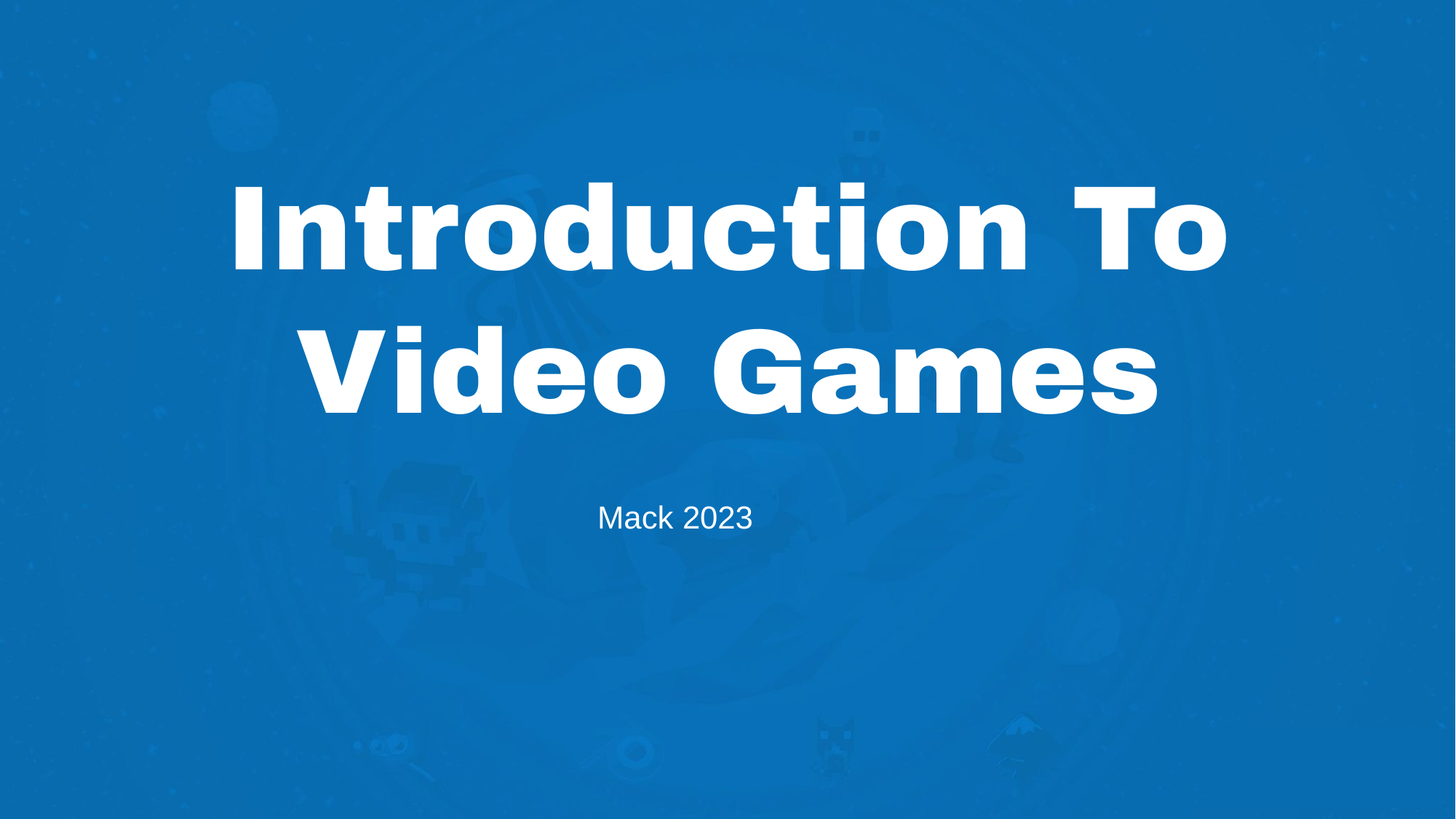

# Introduction To Video Games
Mack 2023